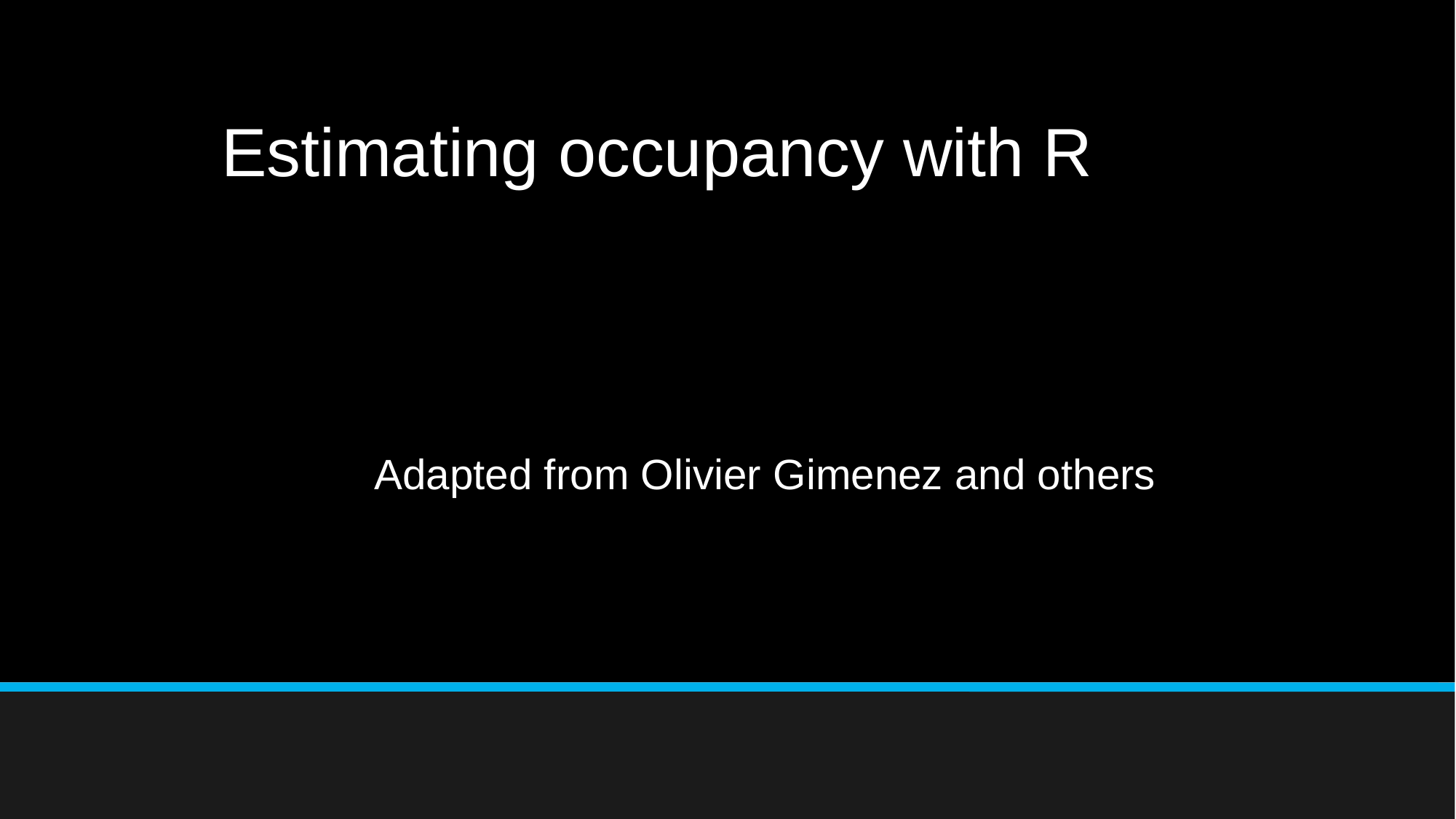

Estimating occupancy with R
Adapted from Olivier Gimenez and others